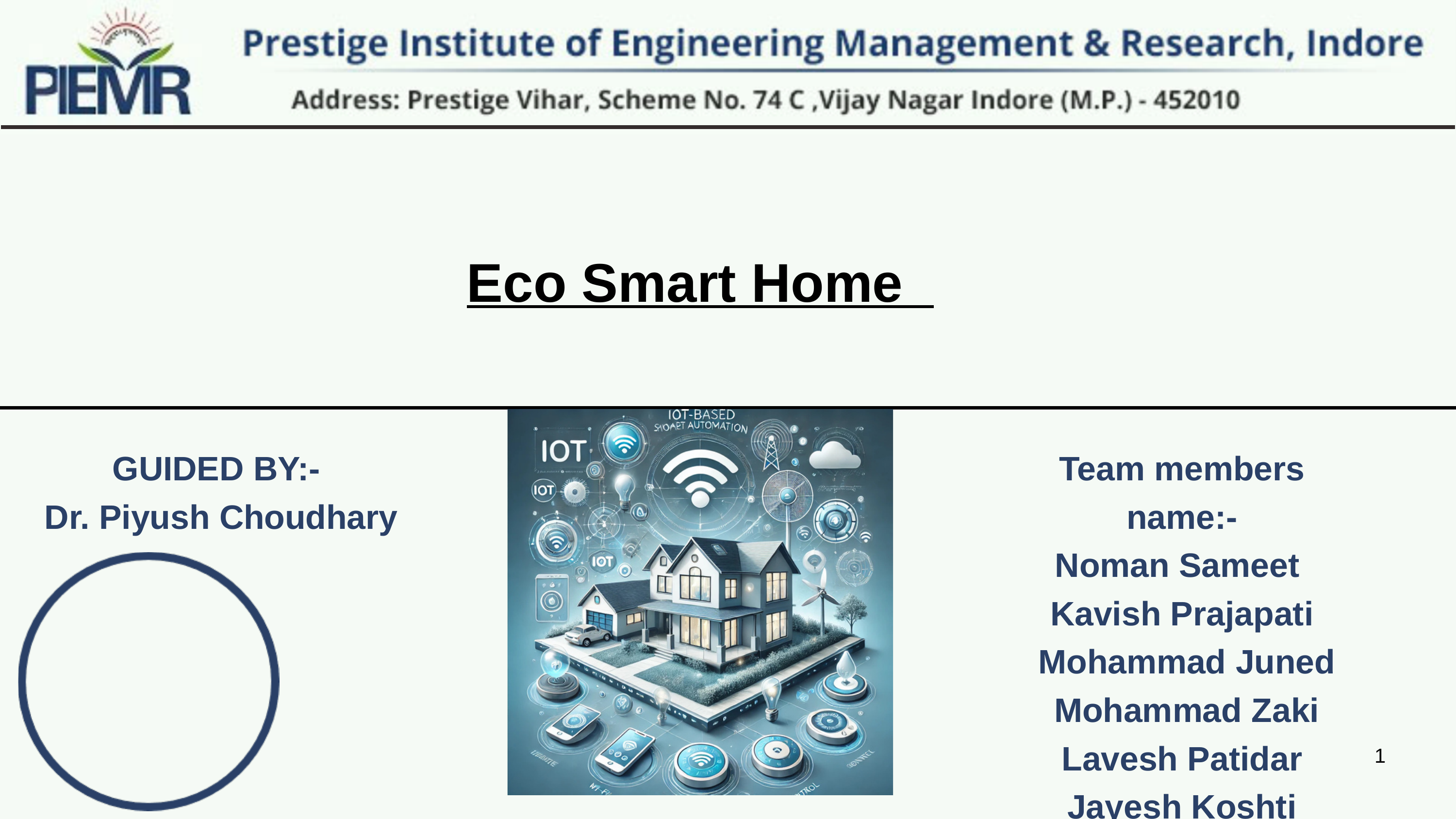

Eco Smart Home

GUIDED BY:-
 Dr. Piyush Choudhary

Team members name:-
Noman Sameet
Kavish Prajapati
 Mohammad Juned
 Mohammad Zaki
Lavesh Patidar
Jayesh Koshti

1